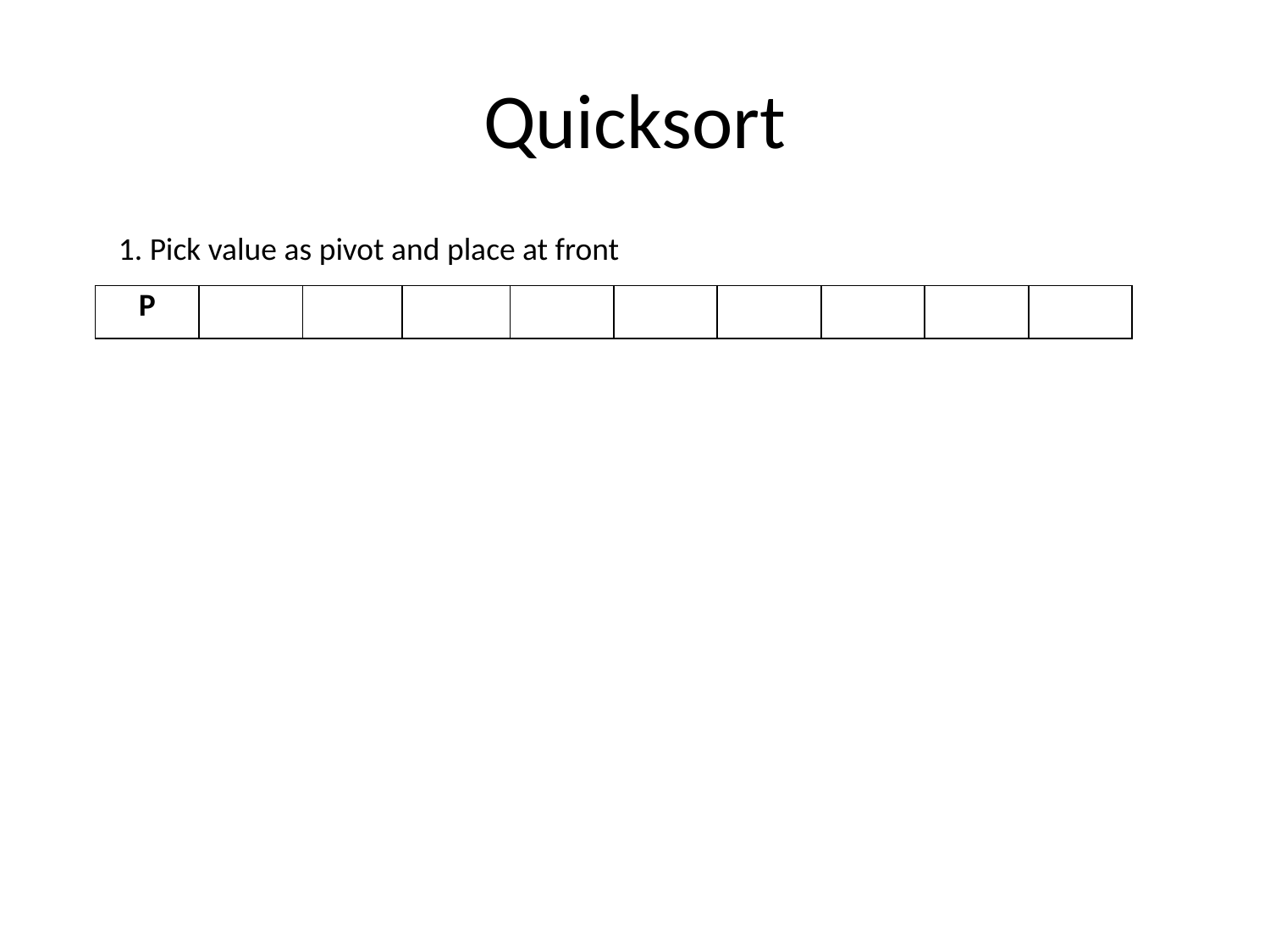

# Quicksort
1. Pick value as pivot and place at front
| P |  |  |  |  |  |  |  |  |  |
| --- | --- | --- | --- | --- | --- | --- | --- | --- | --- |